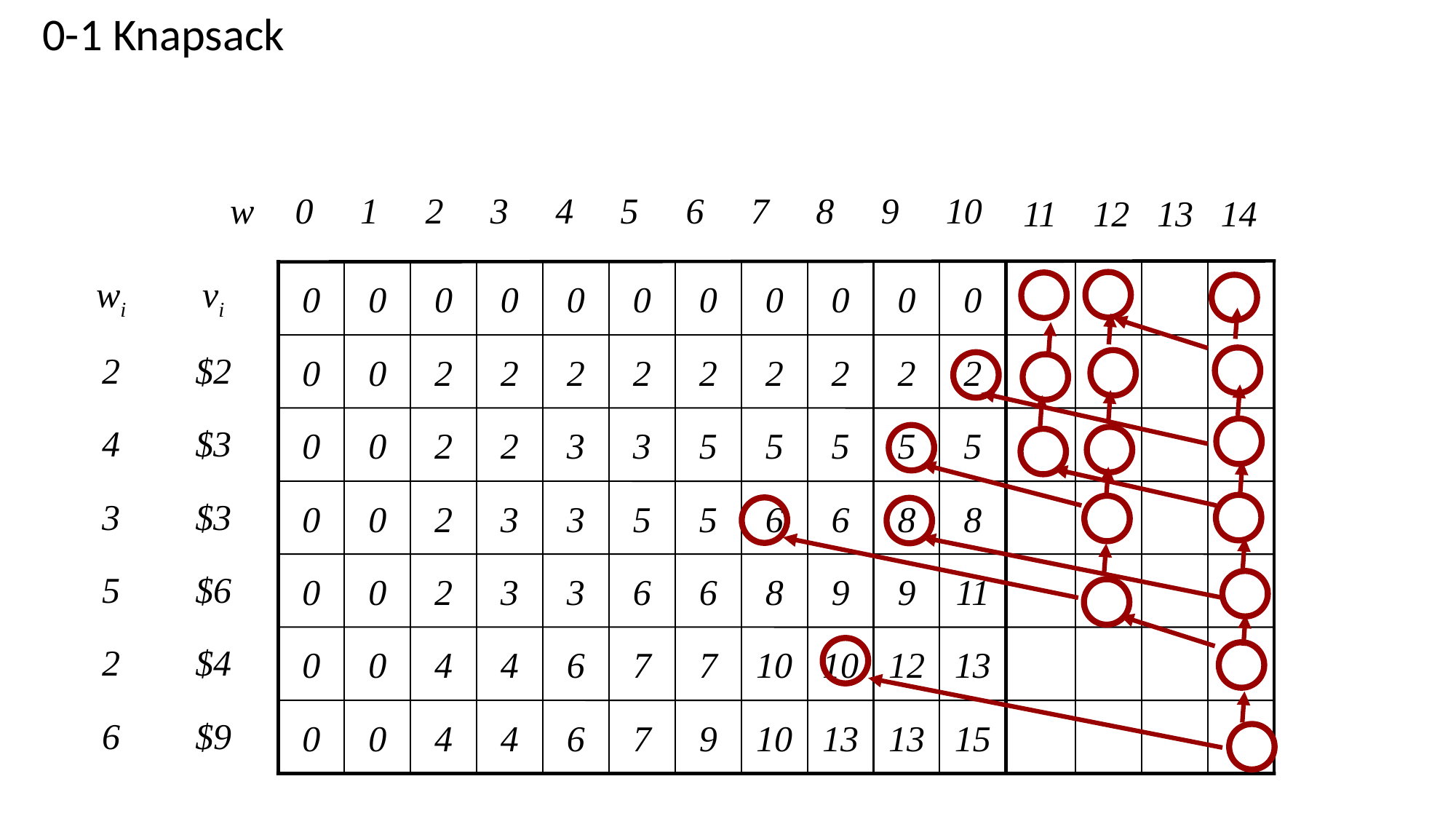

0-1 Knapsack
| w | 0 | 1 | 2 | 3 | 4 | 5 | 6 | 7 | 8 | 9 | 10 |
| --- | --- | --- | --- | --- | --- | --- | --- | --- | --- | --- | --- |
11    12   13   14

| wi | vi |
| --- | --- |
| 2 | $2 |
| 4 | $3 |
| 3 | $3 |
| 5 | $6 |
| 2 | $4 |
| 6 | $9 |

0
0
0
0
0
0
0
0
0
0
0

2
0
0
2
2
2
2
2
2
2
2

0
0
2
2
3
3
5
5
5
5
5

0
0
2
3
5
6
8
3
5
6
8

6
8
9
11
0
0
2
3
3
6
9

0
0
4
4
6
7
7
10
10
12
13

9
13
15
0
0
4
4
6
7
10
13